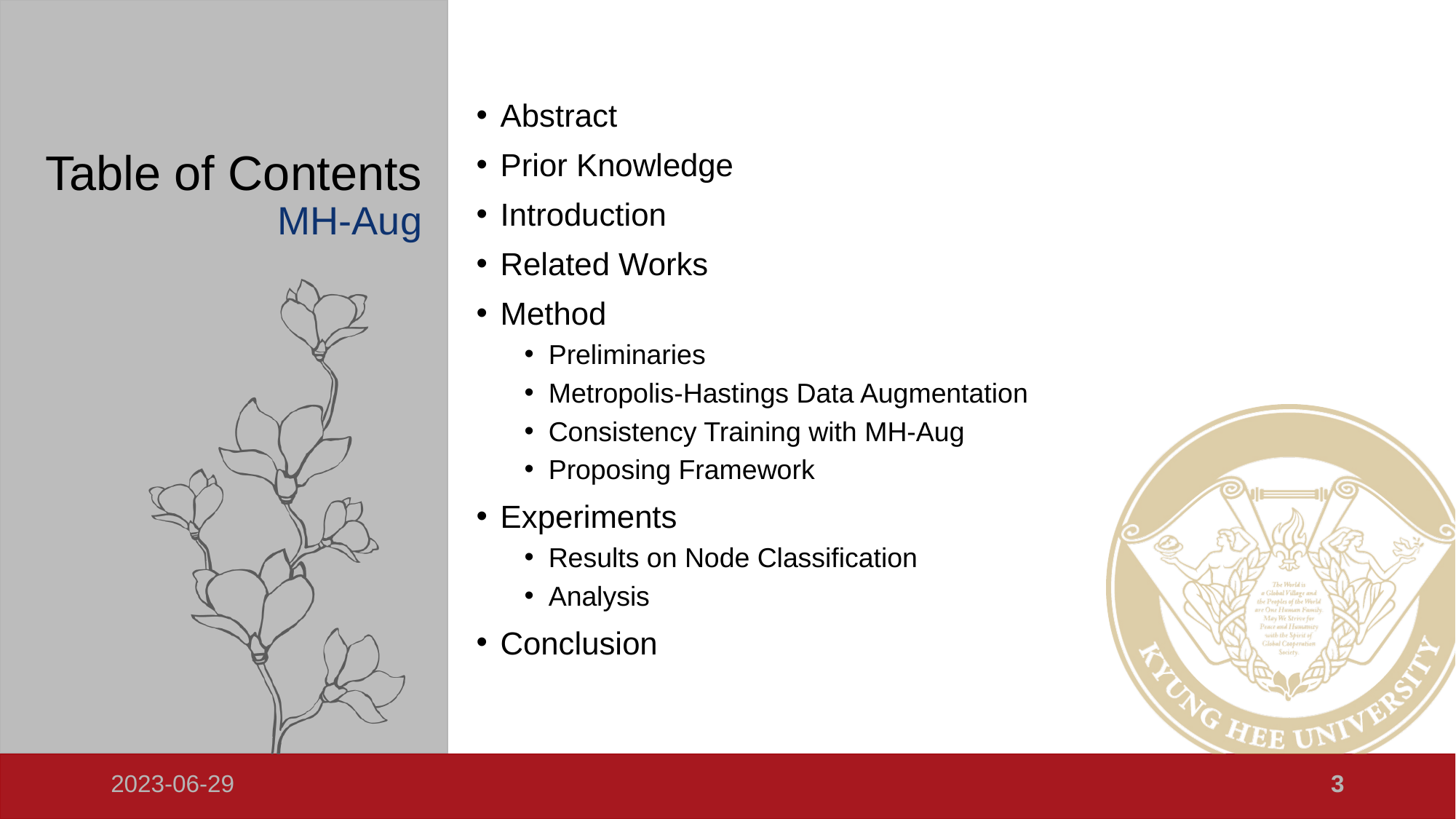

# Table of Contents MH-Aug
Abstract
Prior Knowledge
Introduction
Related Works
Method
Preliminaries
Metropolis-Hastings Data Augmentation
Consistency Training with MH-Aug
Proposing Framework
Experiments
Results on Node Classification
Analysis
Conclusion
2023-06-29
3